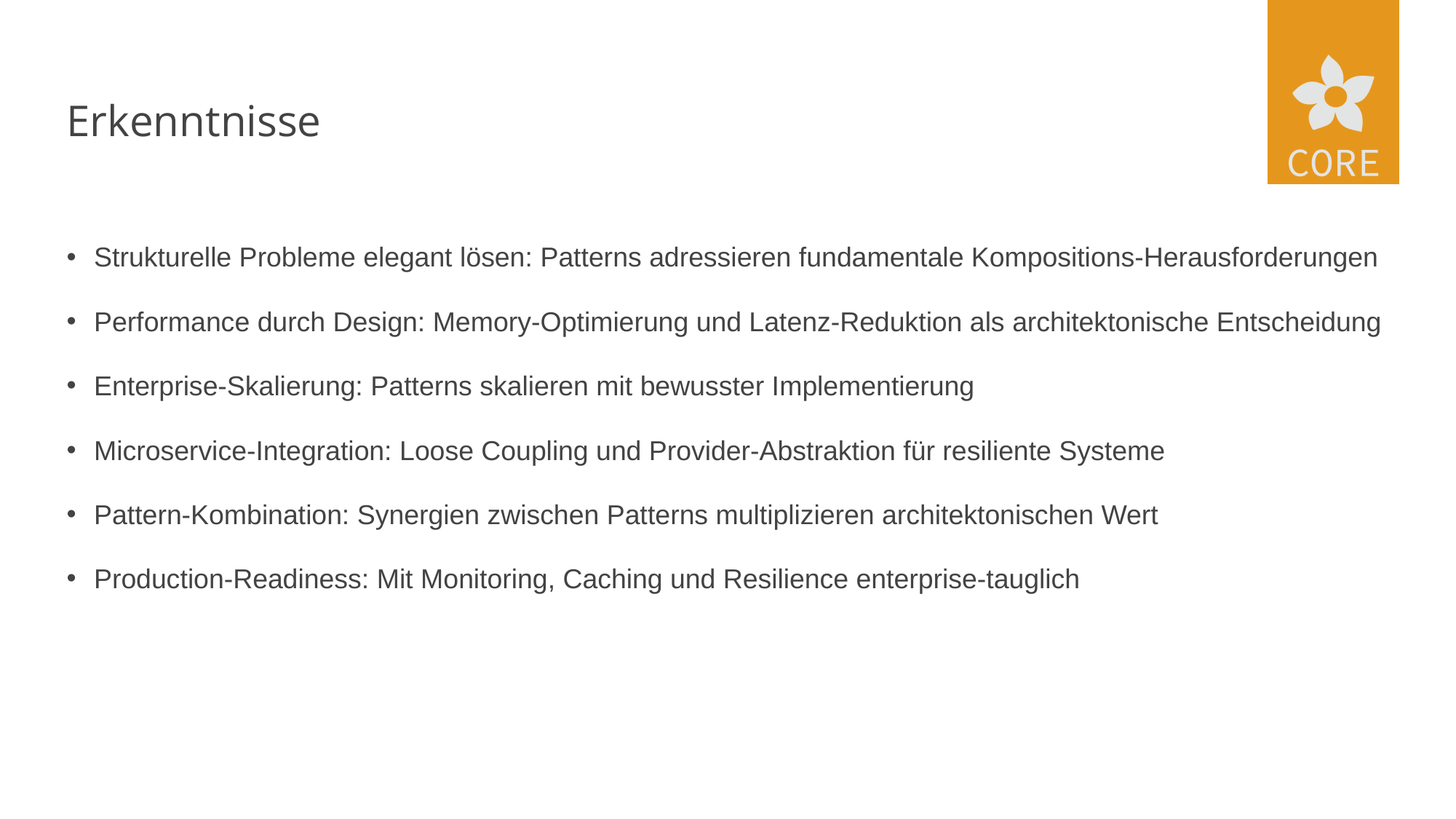

# Erkenntnisse
Strukturelle Probleme elegant lösen: Patterns adressieren fundamentale Kompositions-Herausforderungen
Performance durch Design: Memory-Optimierung und Latenz-Reduktion als architektonische Entscheidung
Enterprise-Skalierung: Patterns skalieren mit bewusster Implementierung
Microservice-Integration: Loose Coupling und Provider-Abstraktion für resiliente Systeme
Pattern-Kombination: Synergien zwischen Patterns multiplizieren architektonischen Wert
Production-Readiness: Mit Monitoring, Caching und Resilience enterprise-tauglich